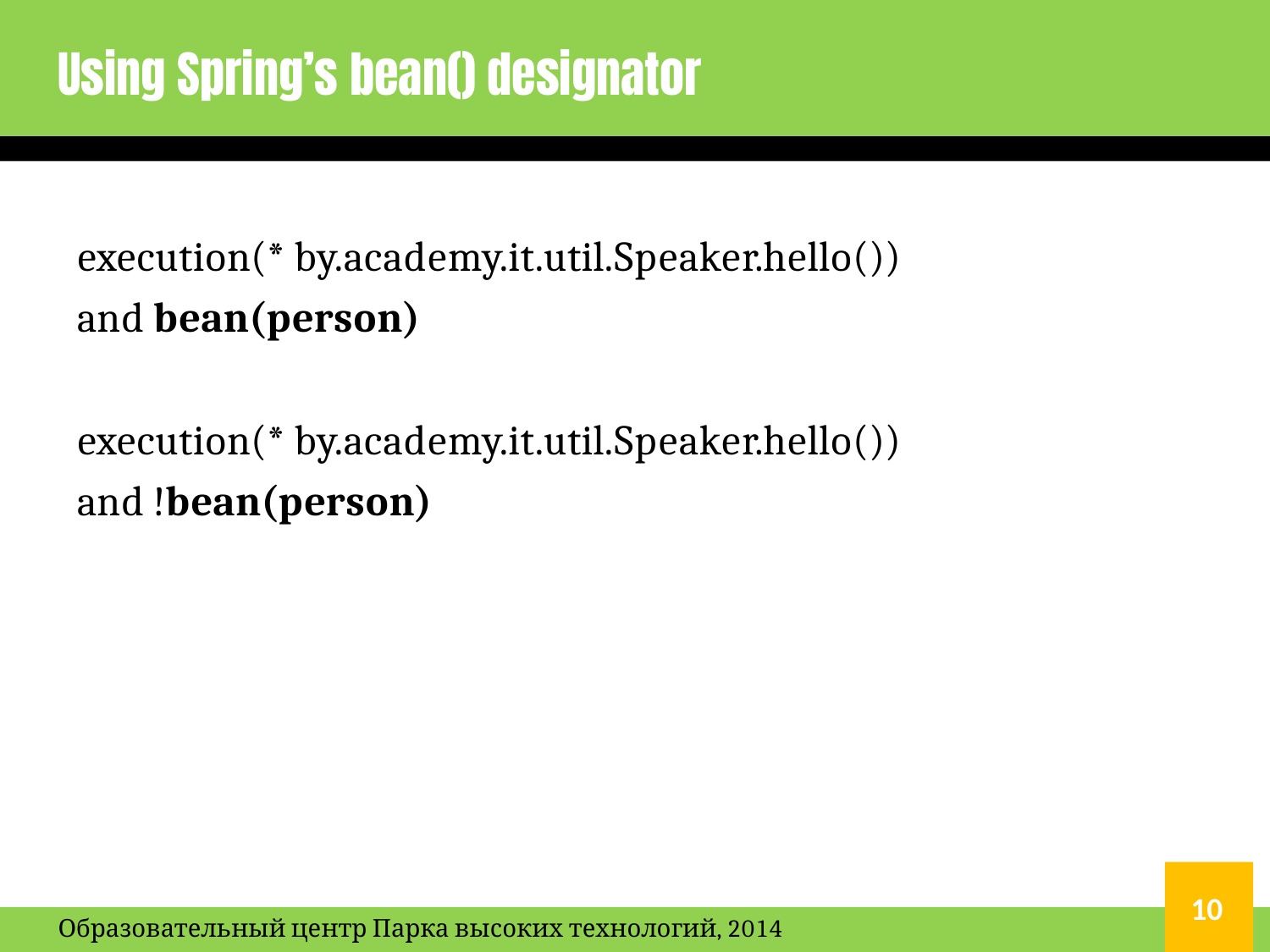

# Using Spring’s bean() designator
execution(* by.academy.it.util.Speaker.hello())
and bean(person)

execution(* by.academy.it.util.Speaker.hello())
and !bean(person)

10